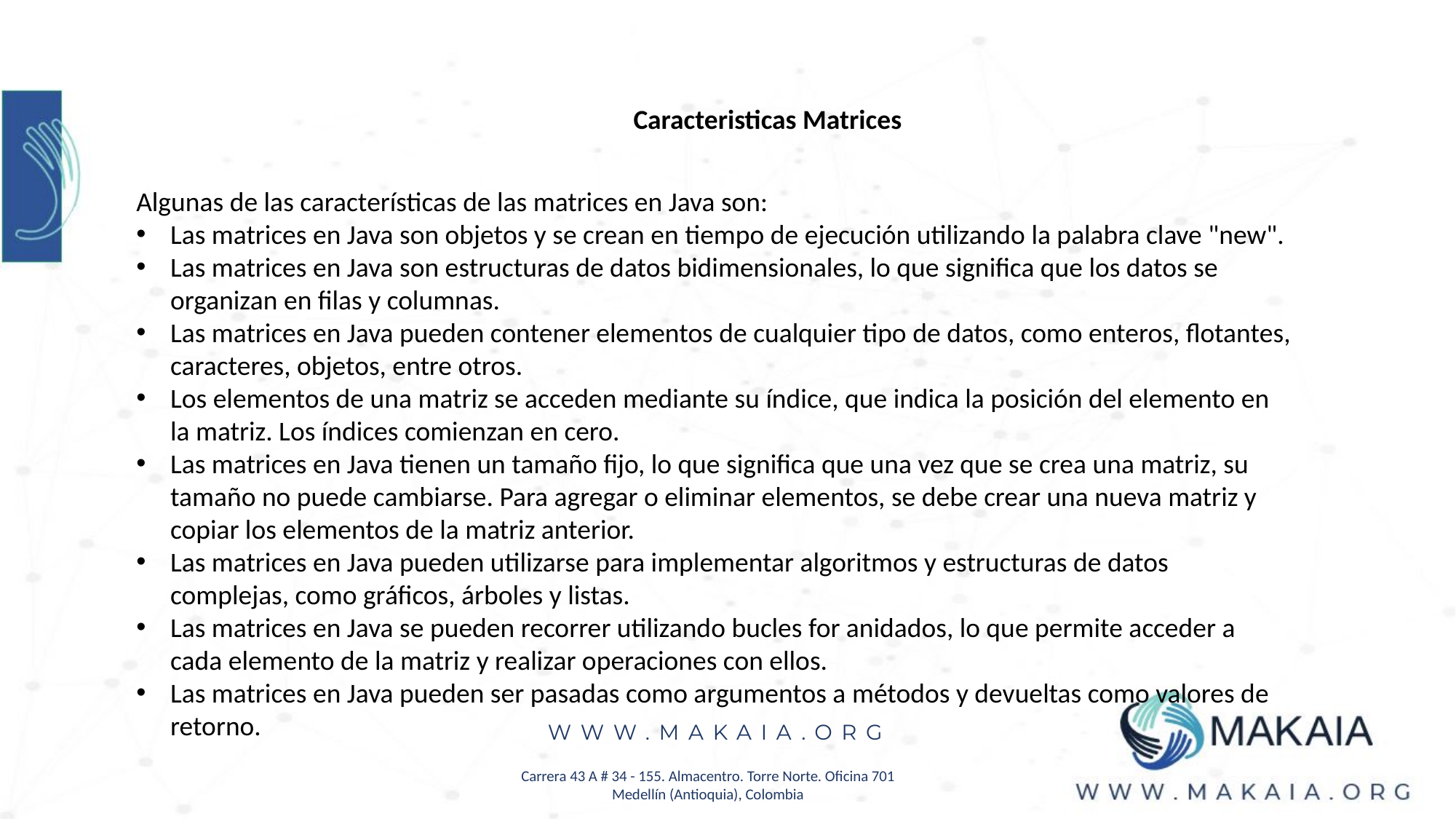

Caracteristicas Matrices
Algunas de las características de las matrices en Java son:
Las matrices en Java son objetos y se crean en tiempo de ejecución utilizando la palabra clave "new".
Las matrices en Java son estructuras de datos bidimensionales, lo que significa que los datos se organizan en filas y columnas.
Las matrices en Java pueden contener elementos de cualquier tipo de datos, como enteros, flotantes, caracteres, objetos, entre otros.
Los elementos de una matriz se acceden mediante su índice, que indica la posición del elemento en la matriz. Los índices comienzan en cero.
Las matrices en Java tienen un tamaño fijo, lo que significa que una vez que se crea una matriz, su tamaño no puede cambiarse. Para agregar o eliminar elementos, se debe crear una nueva matriz y copiar los elementos de la matriz anterior.
Las matrices en Java pueden utilizarse para implementar algoritmos y estructuras de datos complejas, como gráficos, árboles y listas.
Las matrices en Java se pueden recorrer utilizando bucles for anidados, lo que permite acceder a cada elemento de la matriz y realizar operaciones con ellos.
Las matrices en Java pueden ser pasadas como argumentos a métodos y devueltas como valores de retorno.

WWW.MAKAIA.ORG
Carrera 43 A # 34 - 155. Almacentro. Torre Norte. Oficina 701
Medellín (Antioquia), Colombia